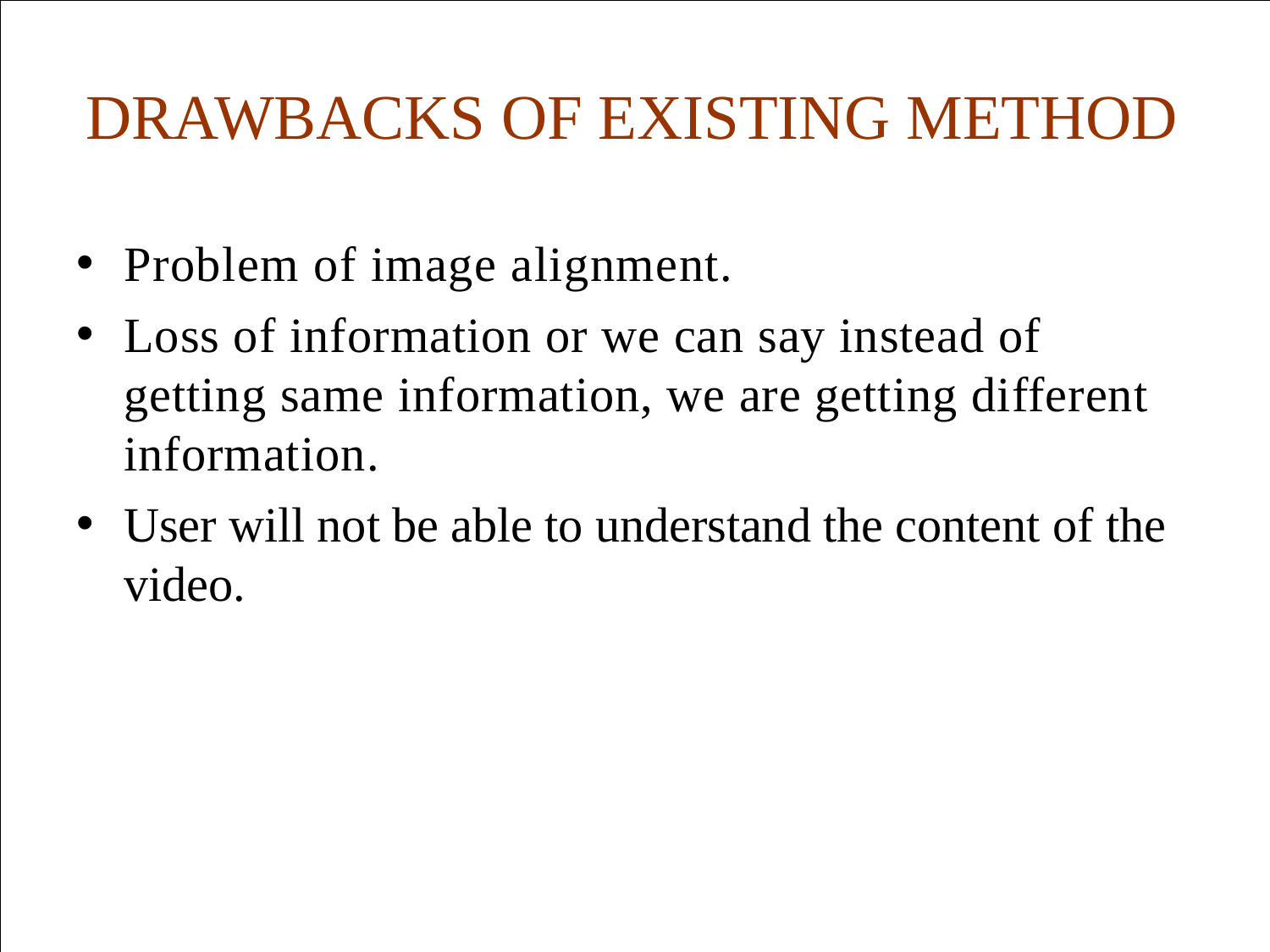

# DRAWBACKS OF EXISTING METHOD
Problem of image alignment.
Loss of information or we can say instead of getting same information, we are getting different information.
User will not be able to understand the content of the video.